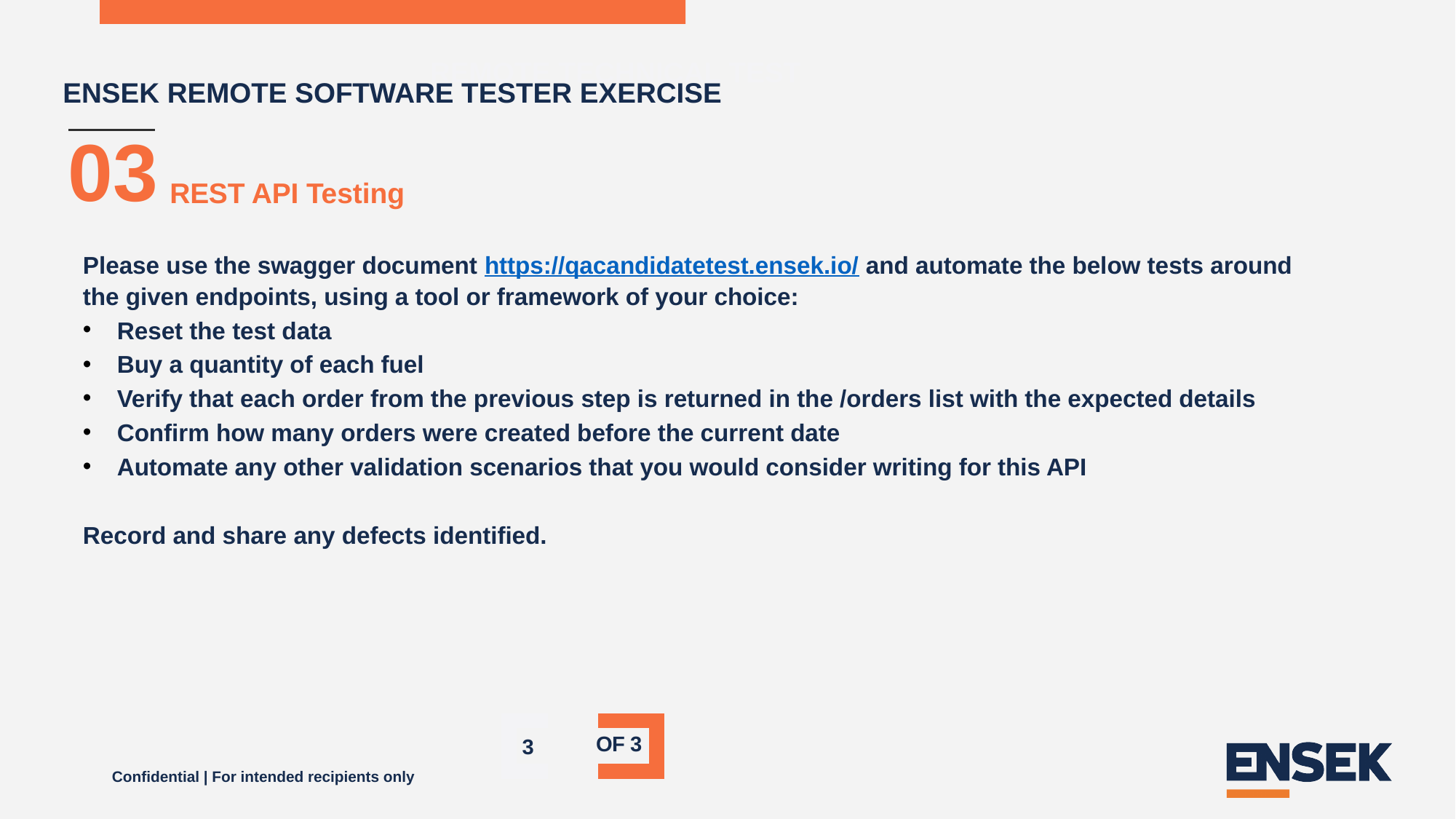

REMOTE TECHNICAL TEST
ENSEK REMOTE SOFTWARE TESTER EXERCISE
03
REST API Testing
Please use the swagger document https://qacandidatetest.ensek.io/ and automate the below tests around the given endpoints, using a tool or framework of your choice:
Reset the test data
Buy a quantity of each fuel
Verify that each order from the previous step is returned in the /orders list with the expected details
Confirm how many orders were created before the current date
Automate any other validation scenarios that you would consider writing for this API

Record and share any defects identified.

3

Of 3